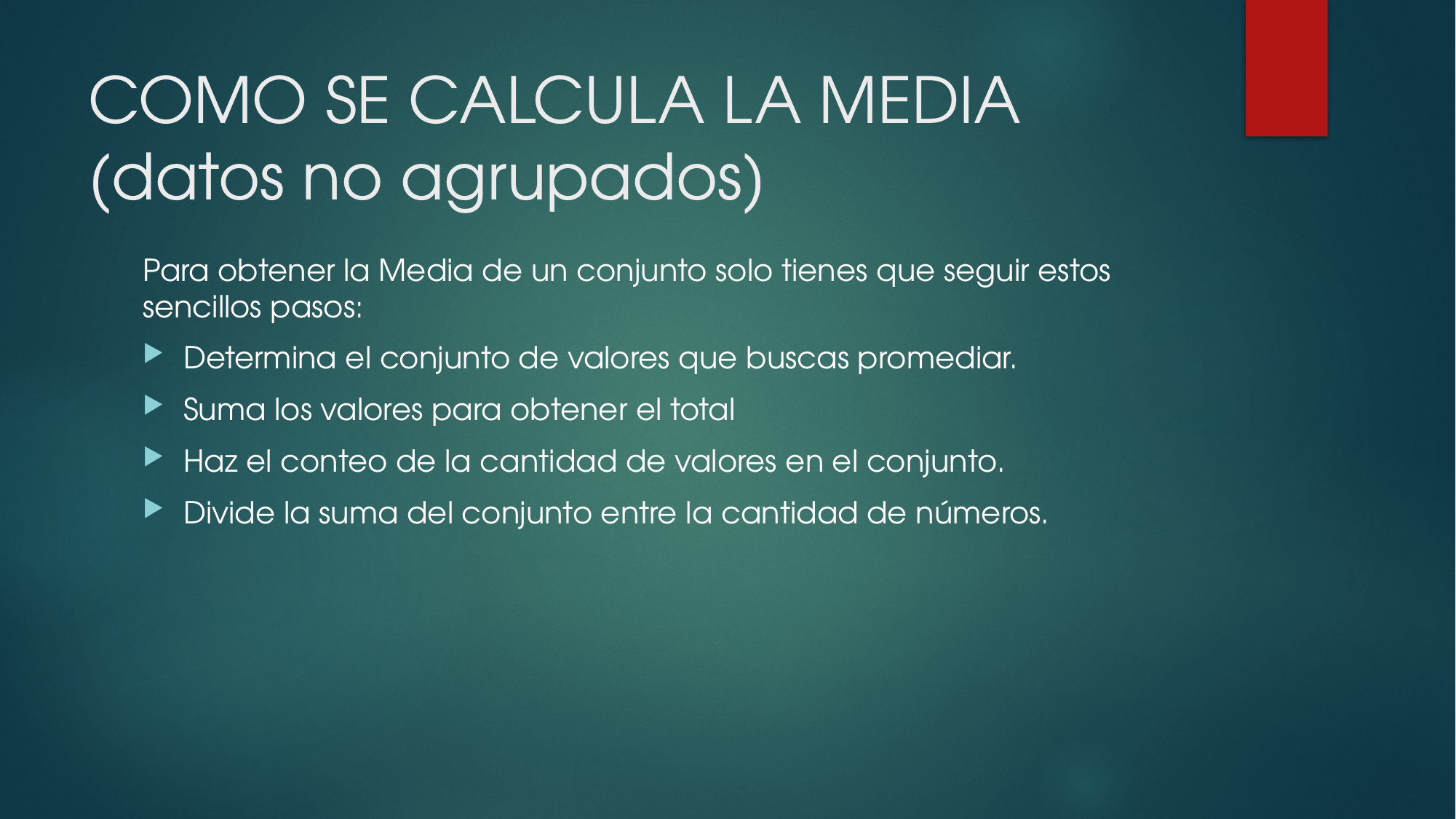

# COMO SE CALCULA LA MEDIA (datos no agrupados)
Para obtener la Media de un conjunto solo tienes que seguir estos sencillos pasos:
Determina el conjunto de valores que buscas promediar.
Suma los valores para obtener el total
Haz el conteo de la cantidad de valores en el conjunto.
Divide la suma del conjunto entre la cantidad de números.